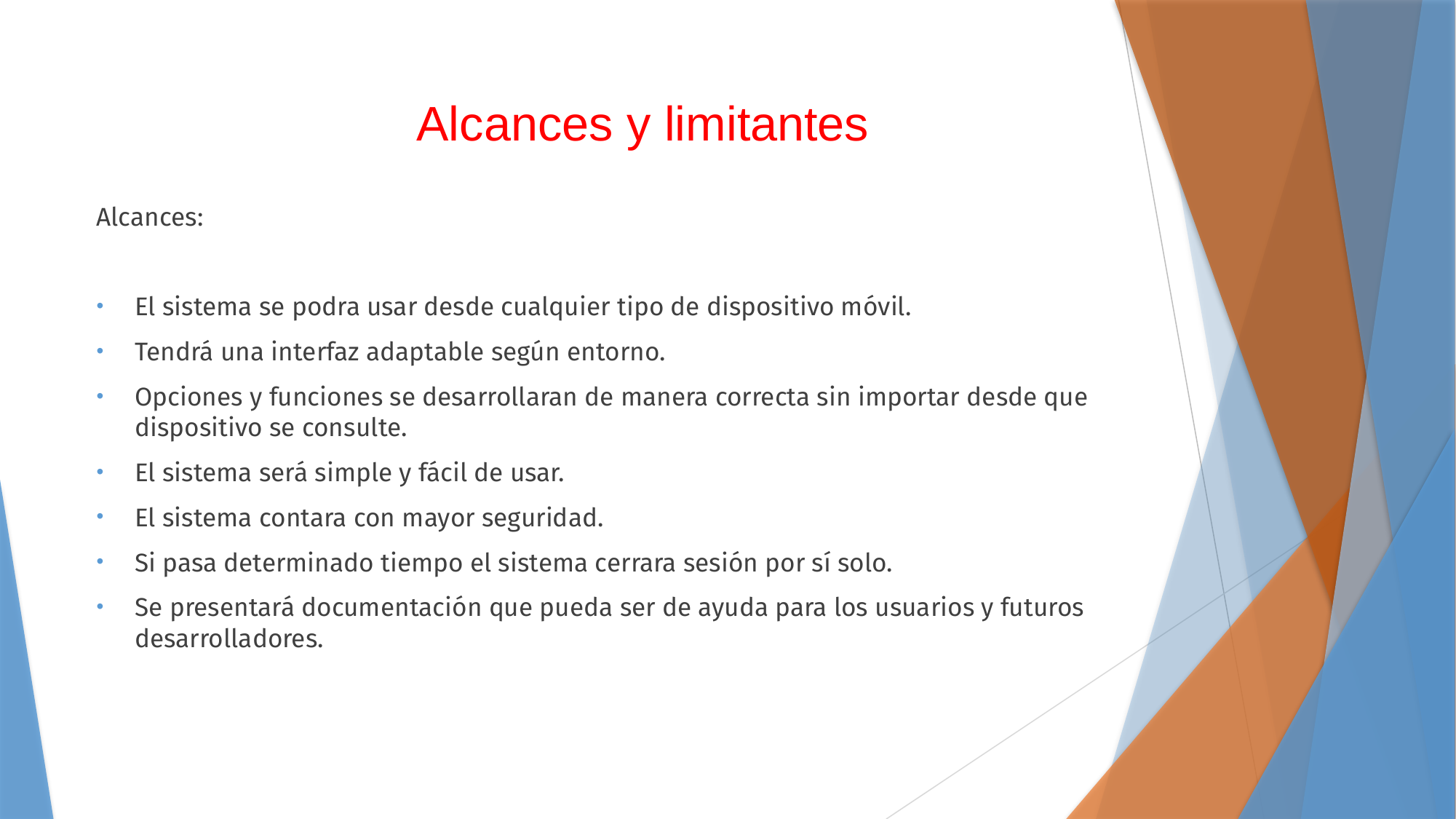

Alcances y limitantes

Alcances:

El sistema se podra usar desde cualquier tipo de dispositivo móvil.
Tendrá una interfaz adaptable según entorno.
Opciones y funciones se desarrollaran de manera correcta sin importar desde que dispositivo se consulte.
El sistema será simple y fácil de usar.
El sistema contara con mayor seguridad.
Si pasa determinado tiempo el sistema cerrara sesión por sí solo.
Se presentará documentación que pueda ser de ayuda para los usuarios y futuros desarrolladores.